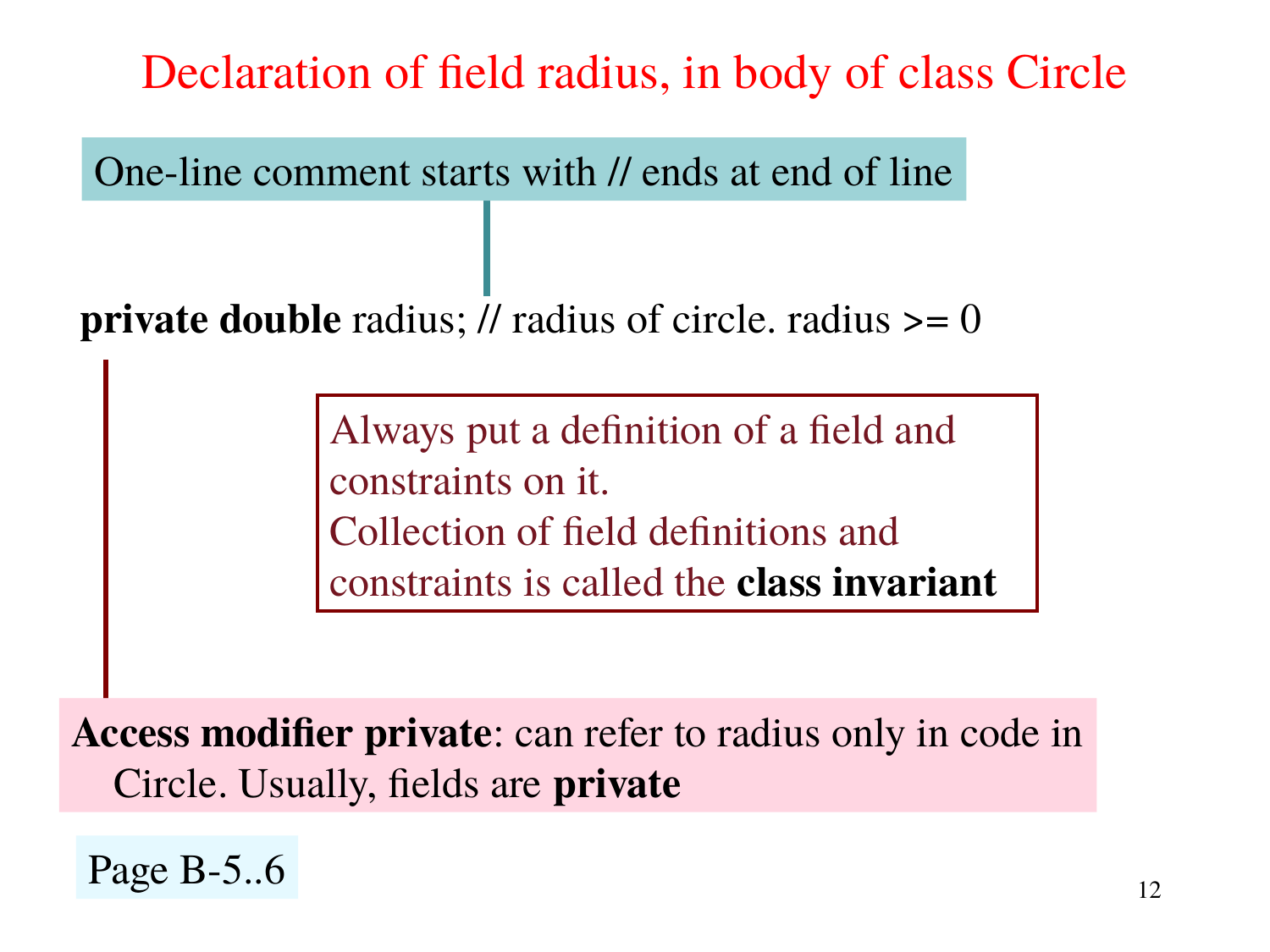

# Declaration of field radius, in body of class Circle
One-line comment starts with // ends at end of line

 private double radius; // radius of circle. radius >= 0
Access modifier private: can refer to radius only in code in
    Circle. Usually, fields are private
Always put a definition of a field and constraints on it.
Collection of field definitions and constraints is called the class invariant
Page B-5..6
12